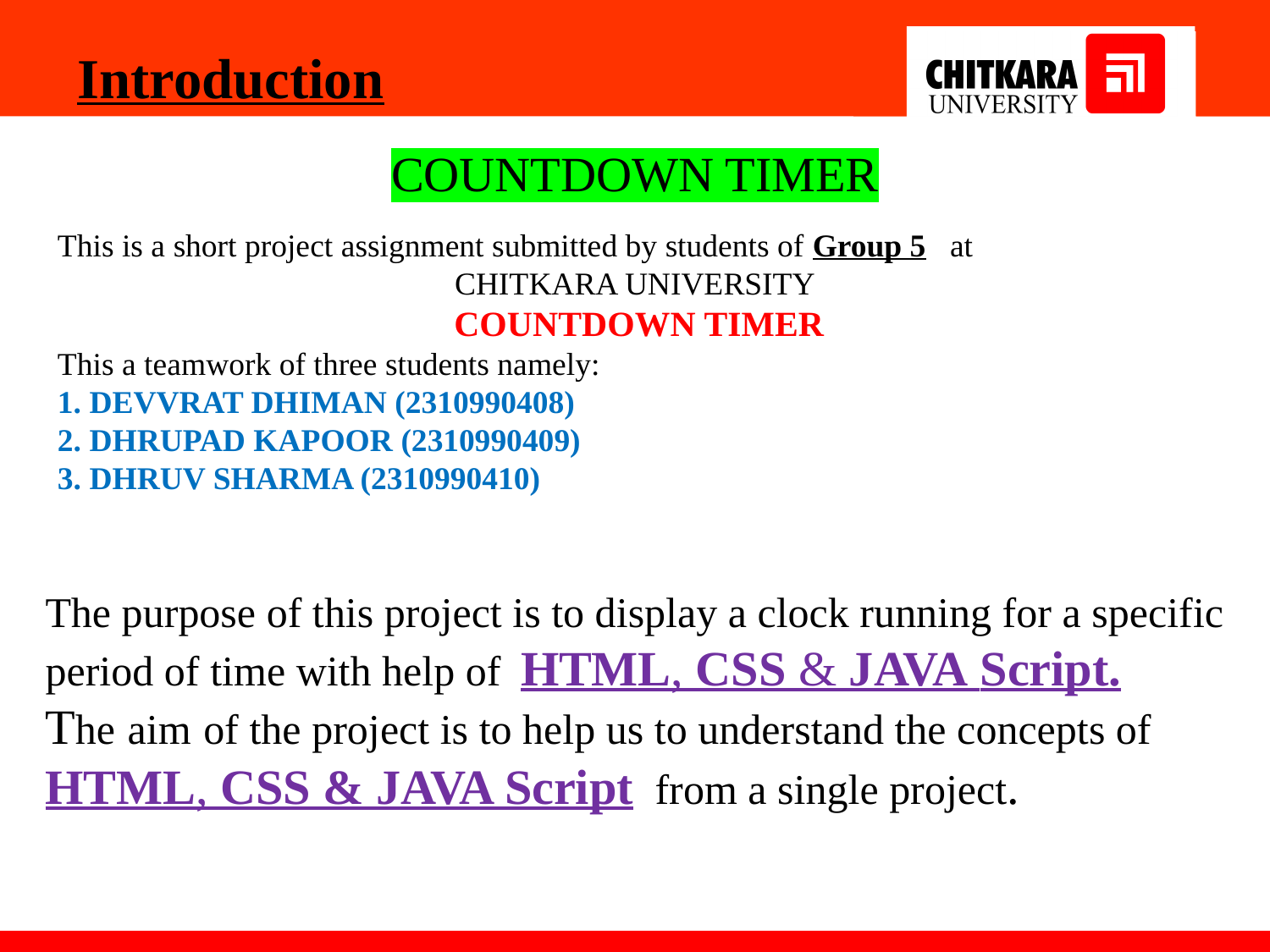

Introduction
COUNTDOWN TIMER

This is a short project assignment submitted by students of Group 5   at
CHITKARA UNIVERSITY
 COUNTDOWN TIMER
This a teamwork of three students namely:
1. DEVVRAT DHIMAN (2310990408)
2. DHRUPAD KAPOOR (2310990409)
3. DHRUV SHARMA (2310990410)

The purpose of this project is to display a clock running for a specific period of time with help of  HTML, CSS & JAVA Script.
The aim of the project is to help us to understand the concepts of HTML, CSS & JAVA Script  from a single project.